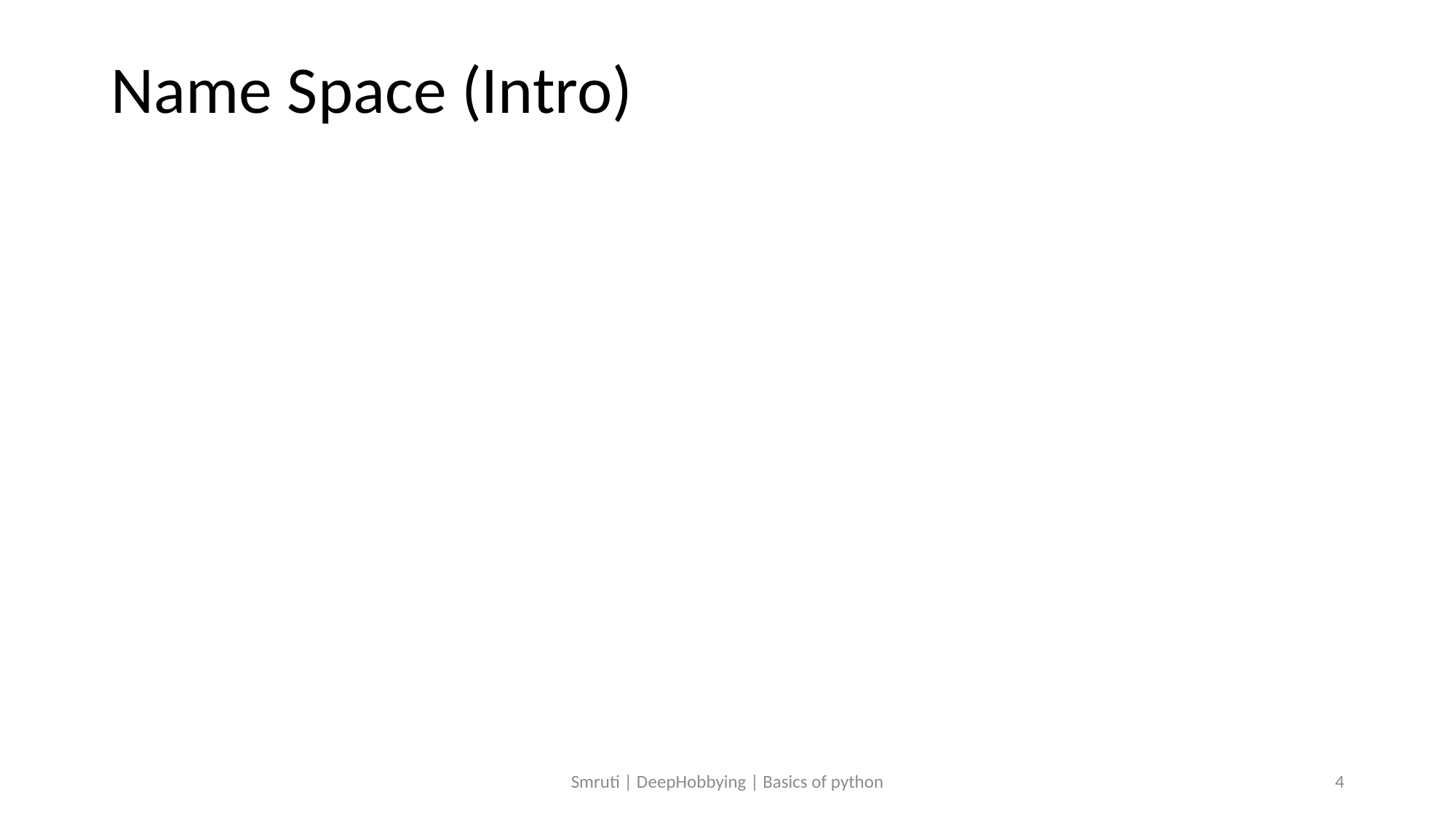

# Name Space (Intro)
Smruti | DeepHobbying | Basics of python
4